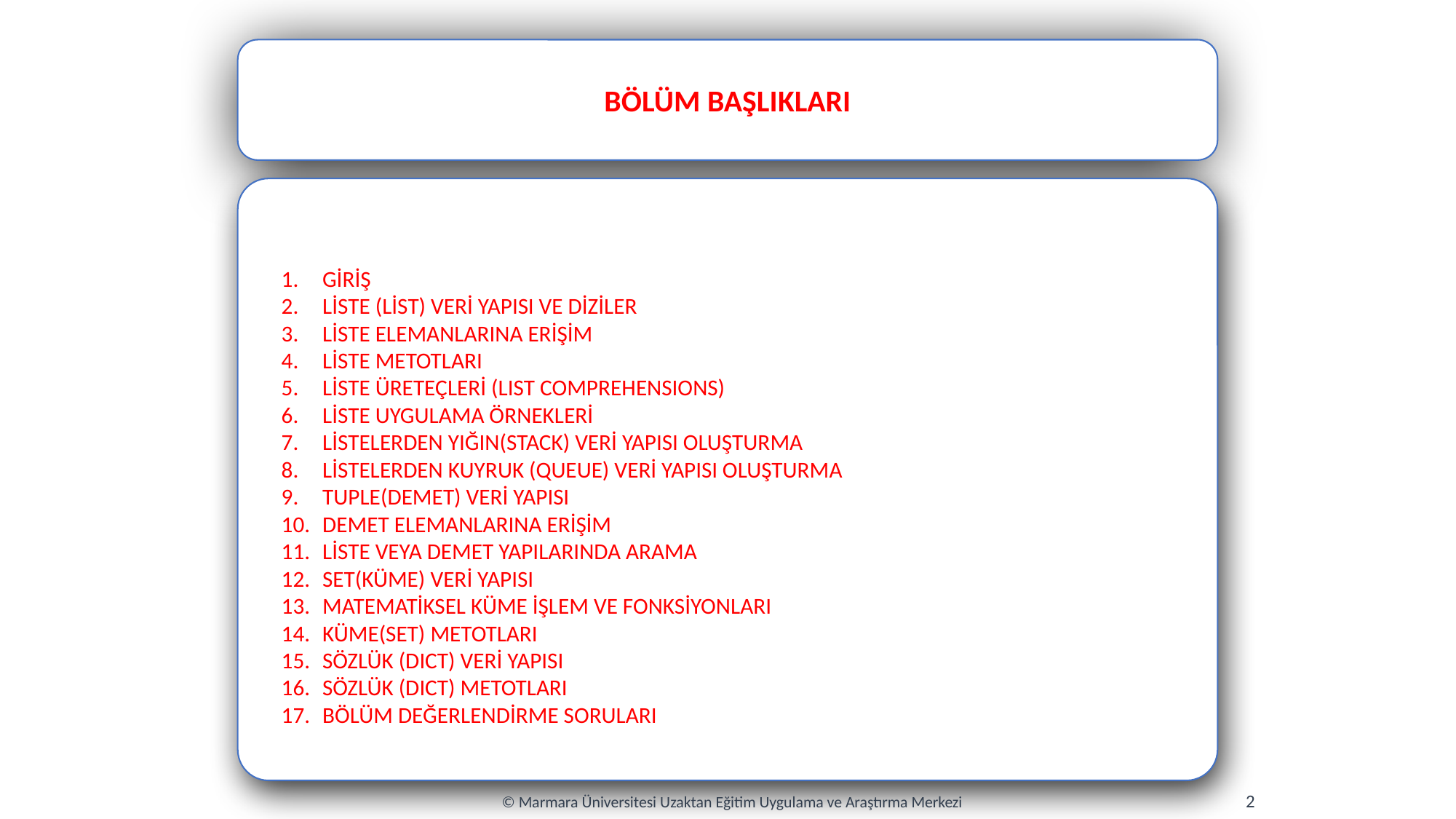

BÖLÜM BAŞLIKLARI

GİRİŞ
LİSTE (LİST) VERİ YAPISI VE DİZİLER
LİSTE ELEMANLARINA ERİŞİM
LİSTE METOTLARI
LİSTE ÜRETEÇLERİ (LIST COMPREHENSIONS)
LİSTE UYGULAMA ÖRNEKLERİ
LİSTELERDEN YIĞIN(STACK) VERİ YAPISI OLUŞTURMA
LİSTELERDEN KUYRUK (QUEUE) VERİ YAPISI OLUŞTURMA
TUPLE(DEMET) VERİ YAPISI
DEMET ELEMANLARINA ERİŞİM
LİSTE VEYA DEMET YAPILARINDA ARAMA
SET(KÜME) VERİ YAPISI
MATEMATİKSEL KÜME İŞLEM VE FONKSİYONLARI
KÜME(SET) METOTLARI
SÖZLÜK (DICT) VERİ YAPISI
SÖZLÜK (DICT) METOTLARI
BÖLÜM DEĞERLENDİRME SORULARI
2
© Marmara Üniversitesi Uzaktan Eğitim Uygulama ve Araştırma Merkezi